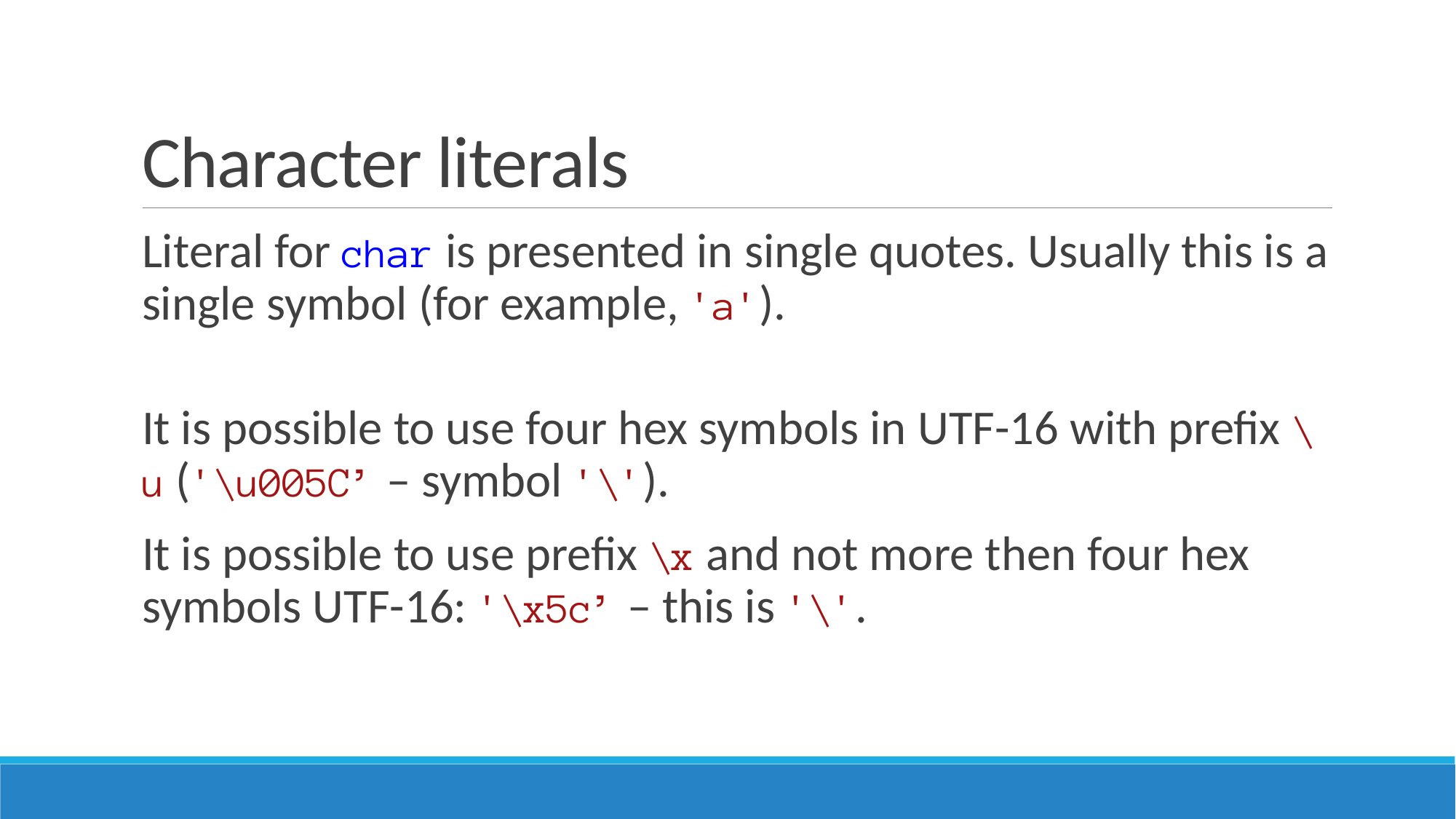

# Character literals
Literal for char is presented in single quotes. Usually this is a single symbol (for example, 'a').

It is possible to use four hex symbols in UTF-16 with prefix \u ('\u005C’ – symbol '\').
It is possible to use prefix \x and not more then four hex symbols UTF-16: '\x5c’ – this is '\'.